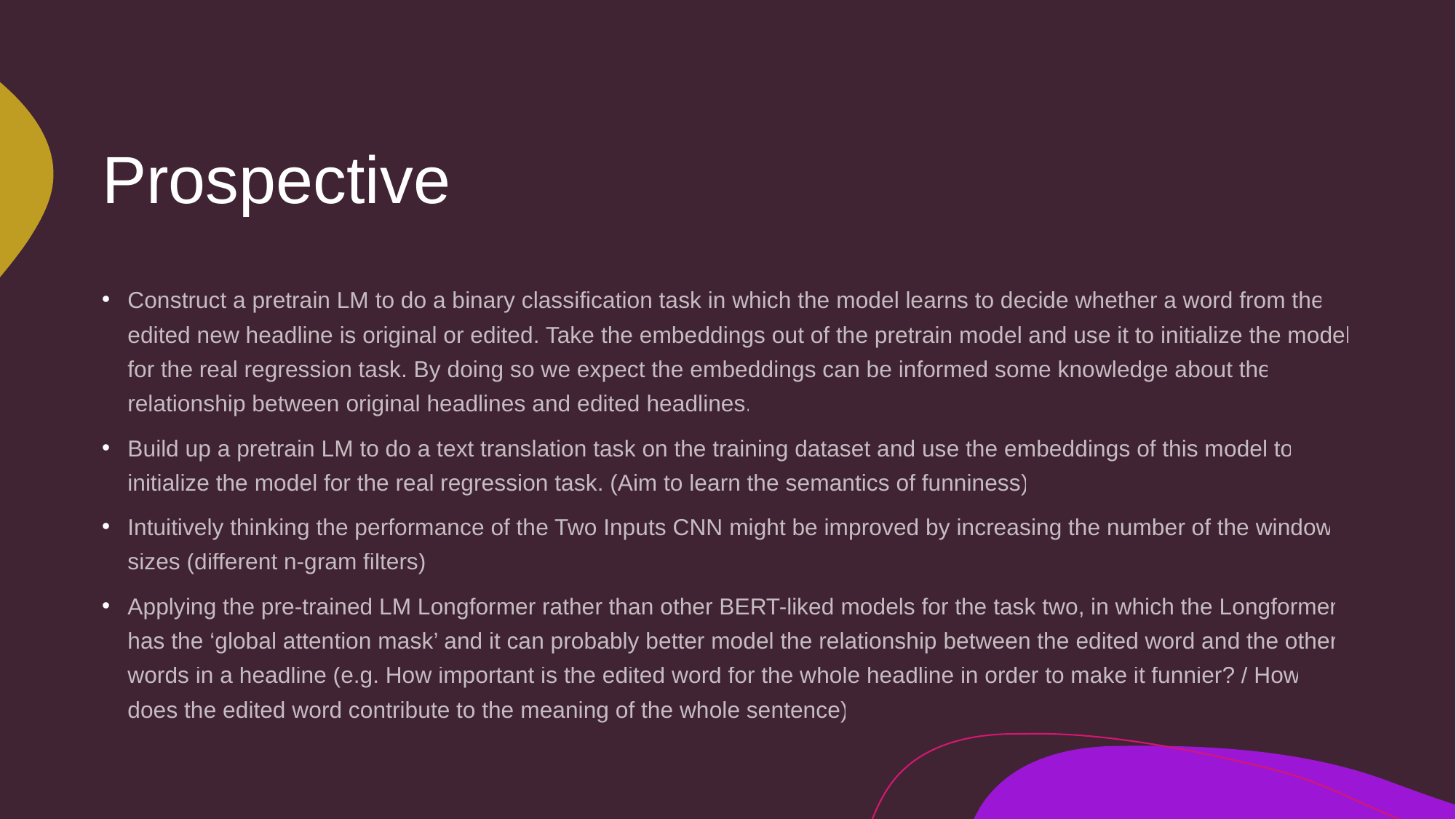

# Prospective
Construct a pretrain LM to do a binary classification task in which the model learns to decide whether a word from the edited new headline is original or edited. Take the embeddings out of the pretrain model and use it to initialize the model for the real regression task. By doing so we expect the embeddings can be informed some knowledge about the relationship between original headlines and edited headlines.
Build up a pretrain LM to do a text translation task on the training dataset and use the embeddings of this model to initialize the model for the real regression task. (Aim to learn the semantics of funniness)
Intuitively thinking the performance of the Two Inputs CNN might be improved by increasing the number of the window sizes (different n-gram filters)
Applying the pre-trained LM Longformer rather than other BERT-liked models for the task two, in which the Longformer has the ‘global attention mask’ and it can probably better model the relationship between the edited word and the other words in a headline (e.g. How important is the edited word for the whole headline in order to make it funnier? / How does the edited word contribute to the meaning of the whole sentence)